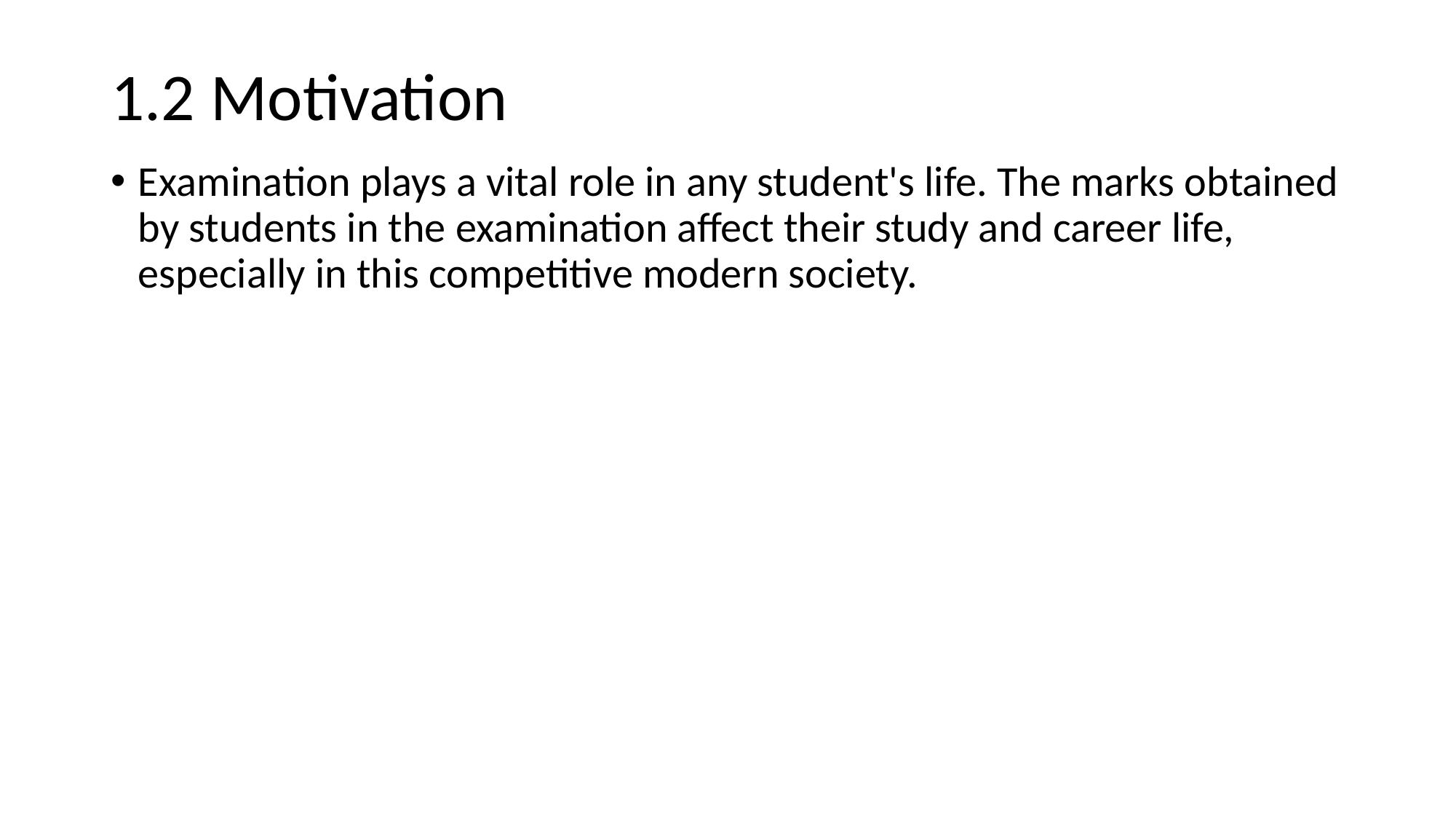

# 1.2 Motivation
Examination plays a vital role in any student's life. The marks obtained by students in the examination affect their study and career life, especially in this competitive modern society.